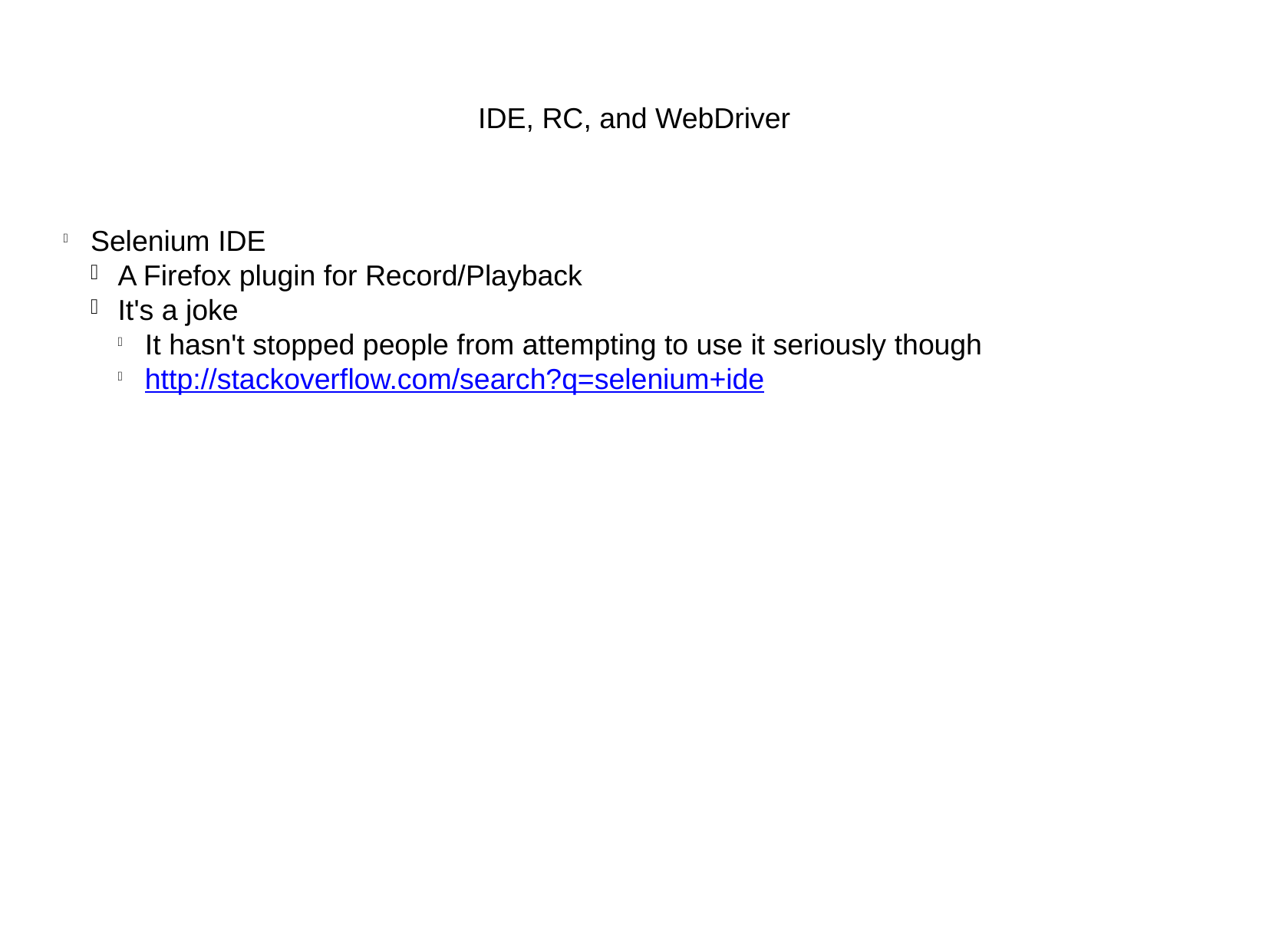

IDE, RC, and WebDriver
Selenium IDE
A Firefox plugin for Record/Playback
It's a joke
It hasn't stopped people from attempting to use it seriously though
http://stackoverflow.com/search?q=selenium+ide